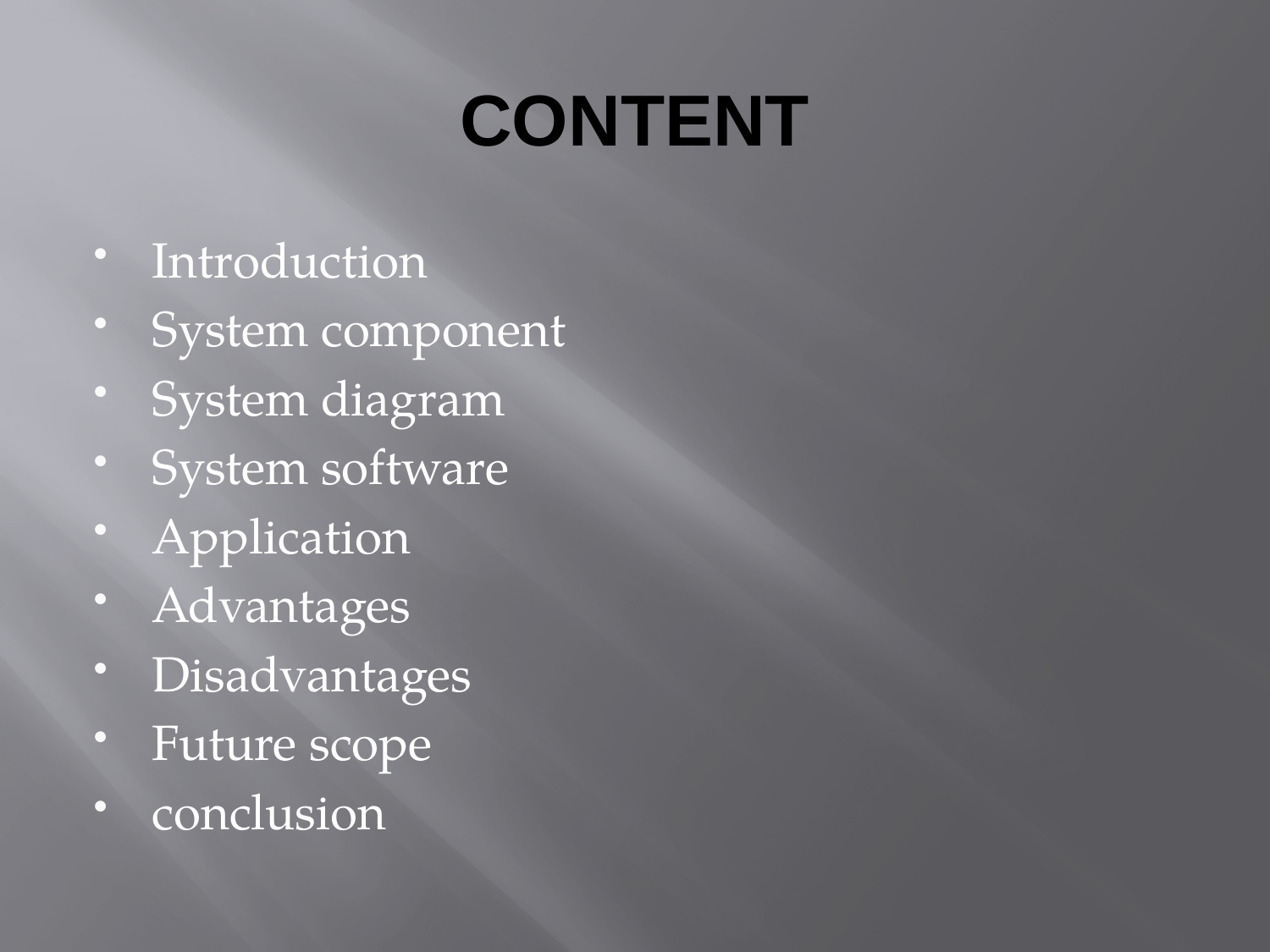

# CONTENT
Introduction
System component
System diagram
System software
Application
Advantages
Disadvantages
Future scope
conclusion